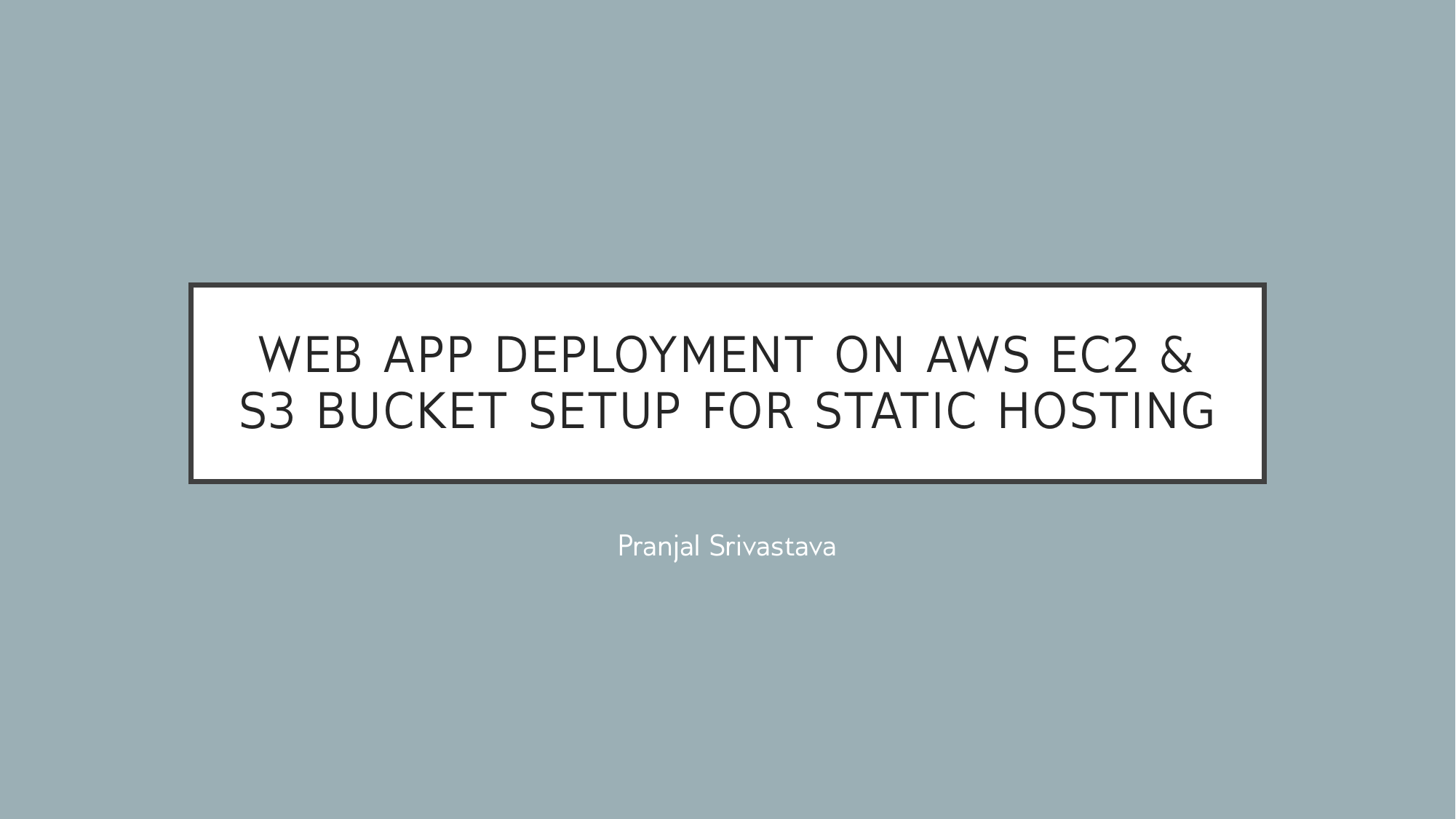

# Web App Deployment on AWS EC2 & S3 Bucket Setup for Static Hosting
Pranjal Srivastava